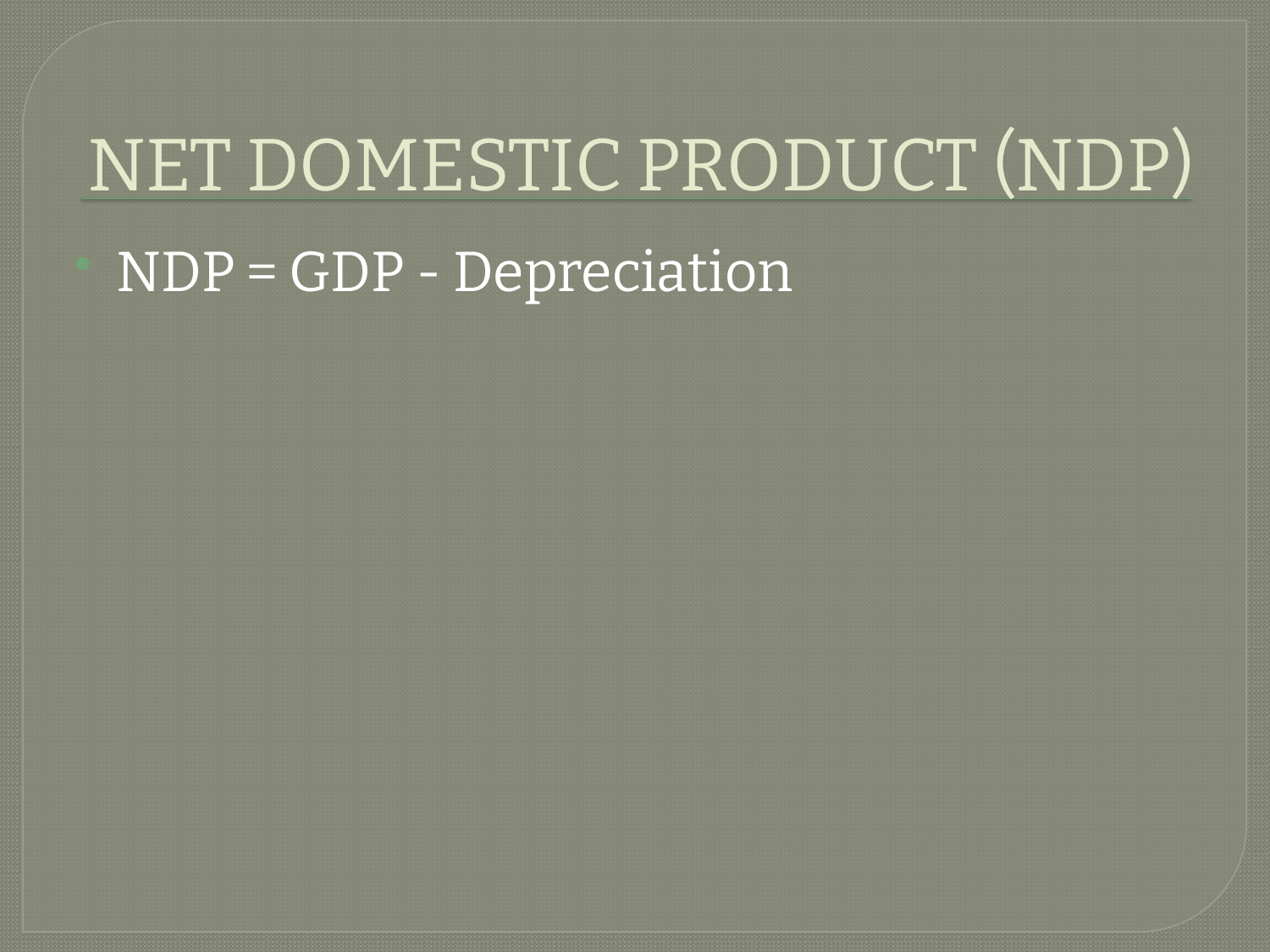

# NET DOMESTIC PRODUCT (NDP)
NDP = GDP - Depreciation